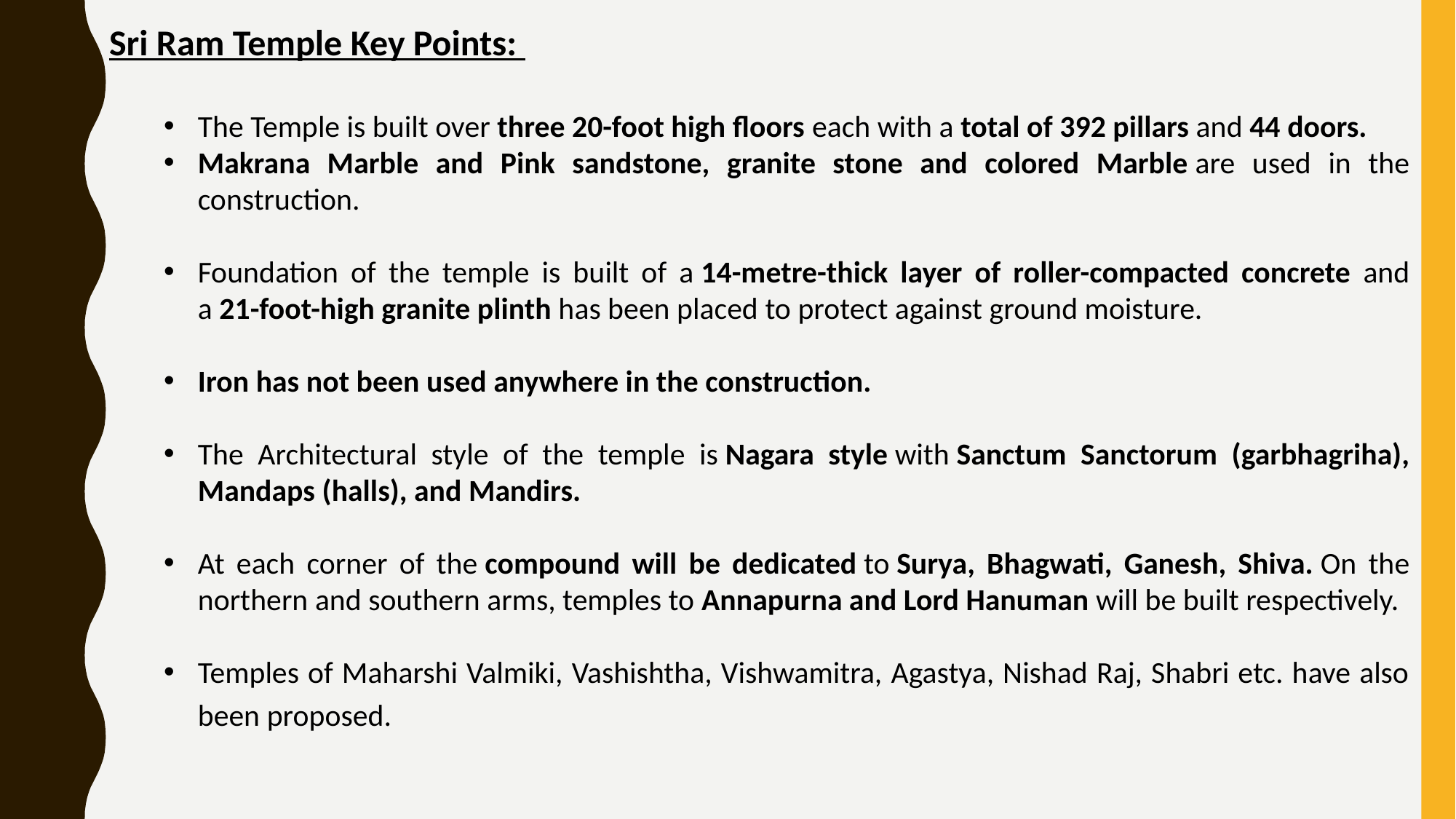

Sri Ram Temple Key Points:

The Temple is built over three 20-foot high floors each with a total of 392 pillars and 44 doors.
Makrana Marble and Pink sandstone, granite stone and colored Marble are used in the construction.

Foundation of the temple is built of a 14-metre-thick layer of roller-compacted concrete and a 21-foot-high granite plinth has been placed to protect against ground moisture.

Iron has not been used anywhere in the construction.

The Architectural style of the temple is Nagara style with Sanctum Sanctorum (garbhagriha), Mandaps (halls), and Mandirs.

At each corner of the compound will be dedicated to Surya, Bhagwati, Ganesh, Shiva. On the northern and southern arms, temples to Annapurna and Lord Hanuman will be built respectively.

Temples of Maharshi Valmiki, Vashishtha, Vishwamitra, Agastya, Nishad Raj, Shabri etc. have also been proposed.